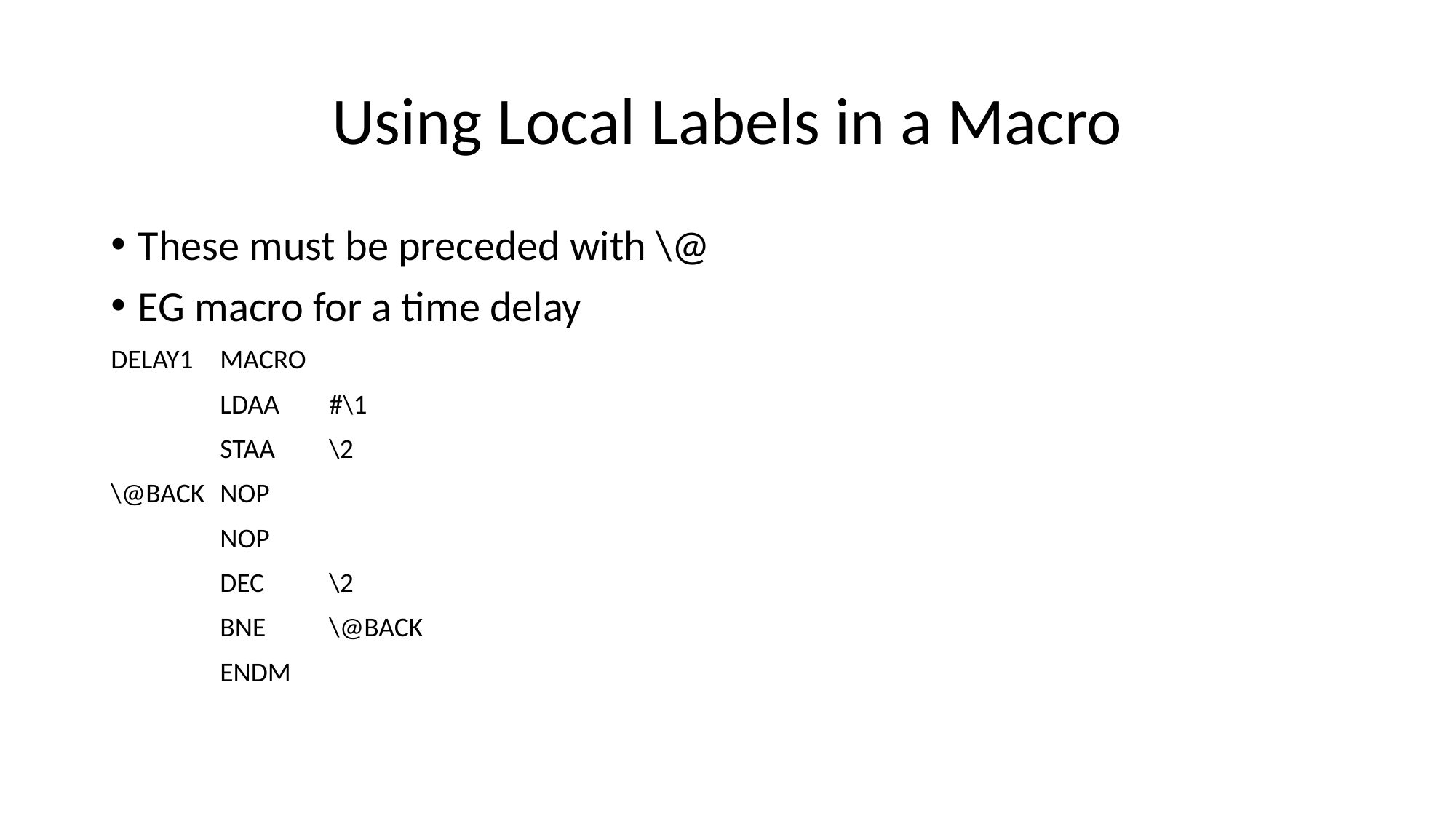

# Using Local Labels in a Macro
These must be preceded with \@
EG macro for a time delay
DELAY1	MACRO
	LDAA	#\1
	STAA	\2
\@BACK	NOP
	NOP
	DEC	\2
	BNE	\@BACK
	ENDM